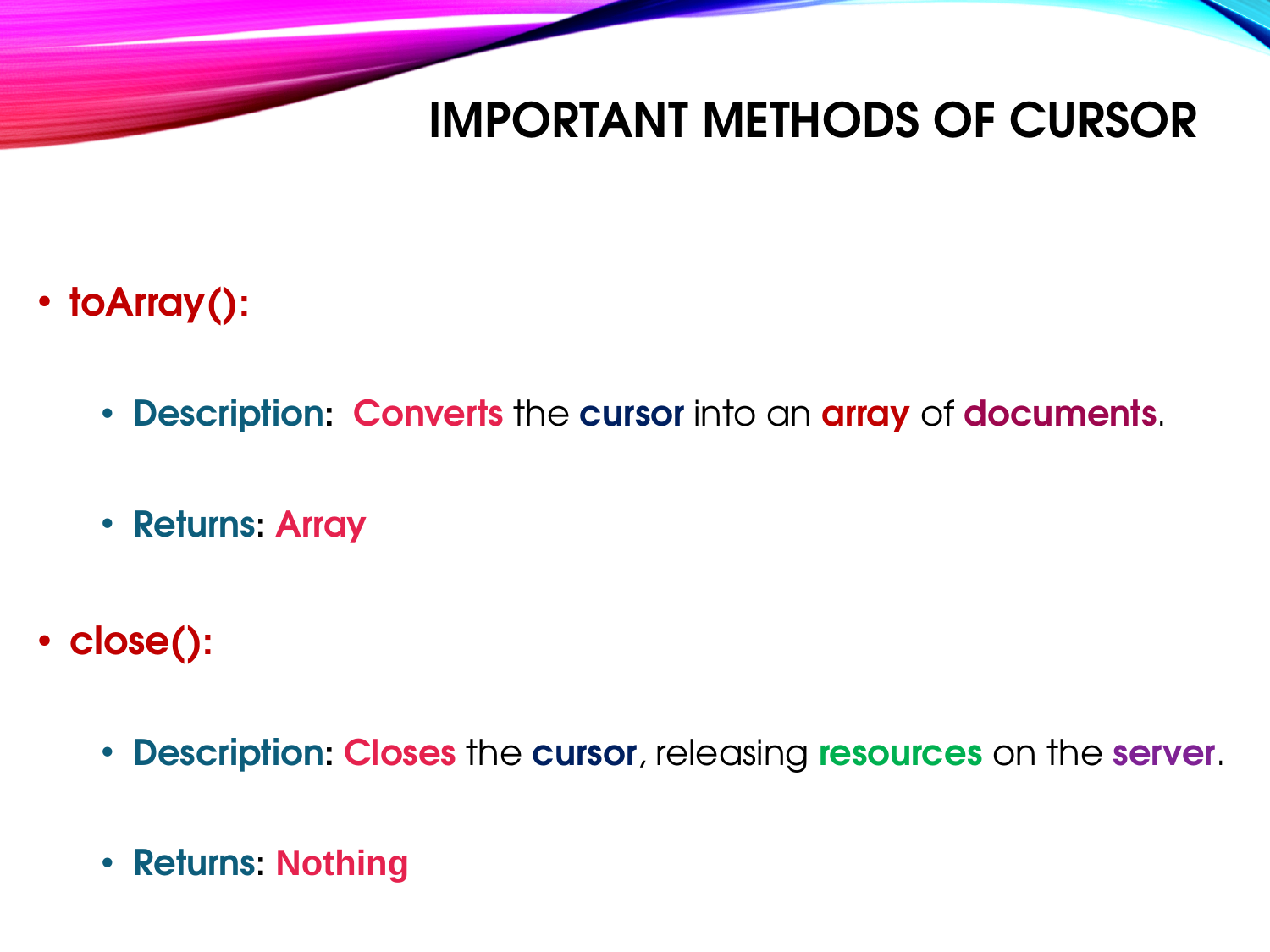

# Important methods of cursor

toArray():

Description:  Converts the cursor into an array of documents.

Returns: Array

close():

Description: Closes the cursor, releasing resources on the server.

Returns: Nothing